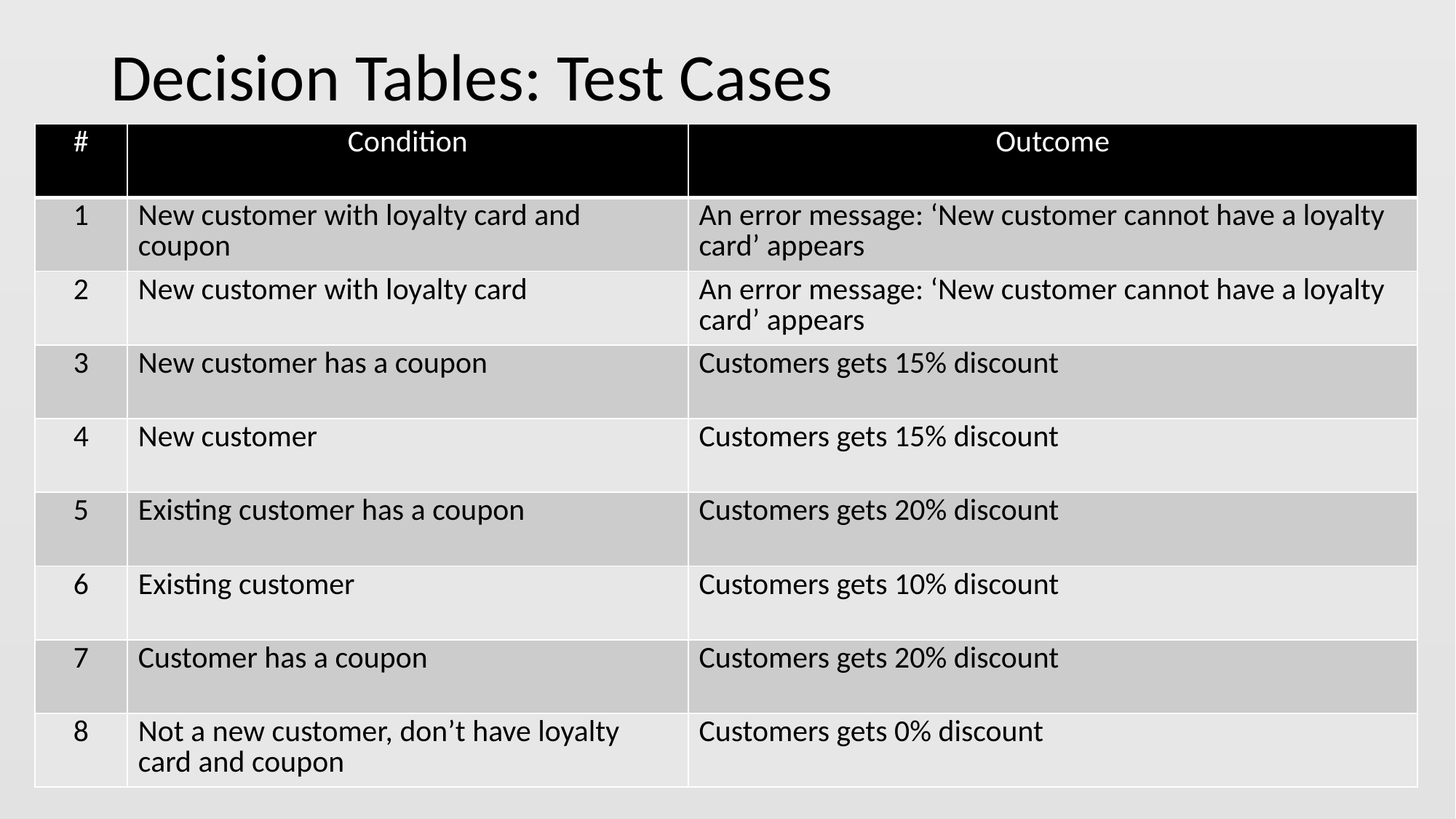

# Decision Tables: Test Cases
| # | Condition | Outcome |
| --- | --- | --- |
| 1 | New customer with loyalty card and coupon | An error message: ‘New customer cannot have a loyalty card’ appears |
| 2 | New customer with loyalty card | An error message: ‘New customer cannot have a loyalty card’ appears |
| 3 | New customer has a coupon | Customers gets 15% discount |
| 4 | New customer | Customers gets 15% discount |
| 5 | Existing customer has a coupon | Customers gets 20% discount |
| 6 | Existing customer | Customers gets 10% discount |
| 7 | Customer has a coupon | Customers gets 20% discount |
| 8 | Not a new customer, don’t have loyalty card and coupon | Customers gets 0% discount |